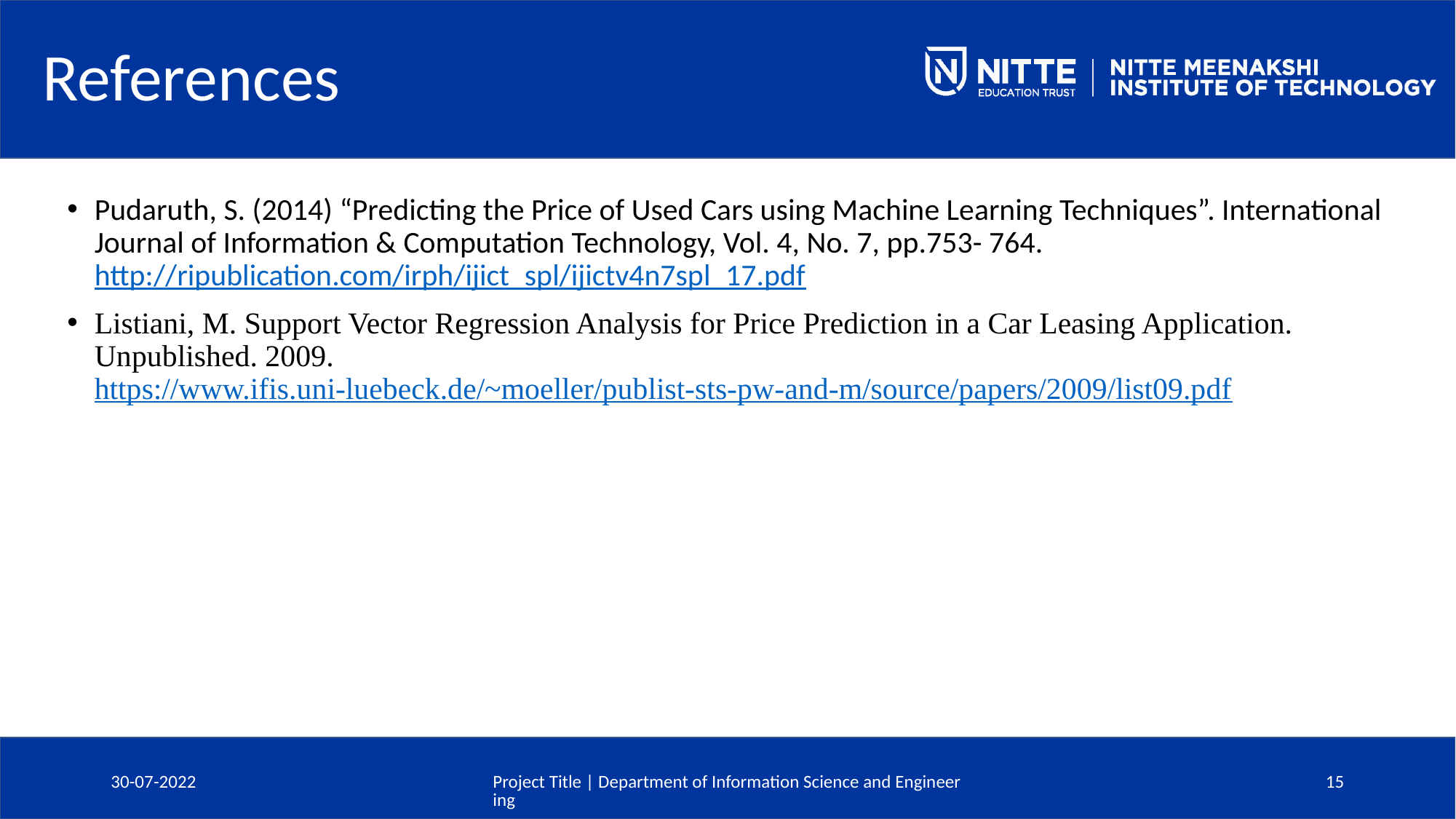

# References
Pudaruth, S. (2014) “Predicting the Price of Used Cars using Machine Learning Techniques”. International Journal of Information & Computation Technology, Vol. 4, No. 7, pp.753- 764. http://ripublication.com/irph/ijict_spl/ijictv4n7spl_17.pdf
Listiani, M. Support Vector Regression Analysis for Price Prediction in a Car Leasing Application. Unpublished. 2009. https://www.ifis.uni-luebeck.de/~moeller/publist-sts-pw-and-m/source/papers/2009/list09.pdf

30-07-2022
Project Title | Department of Information Science and Engineering
15